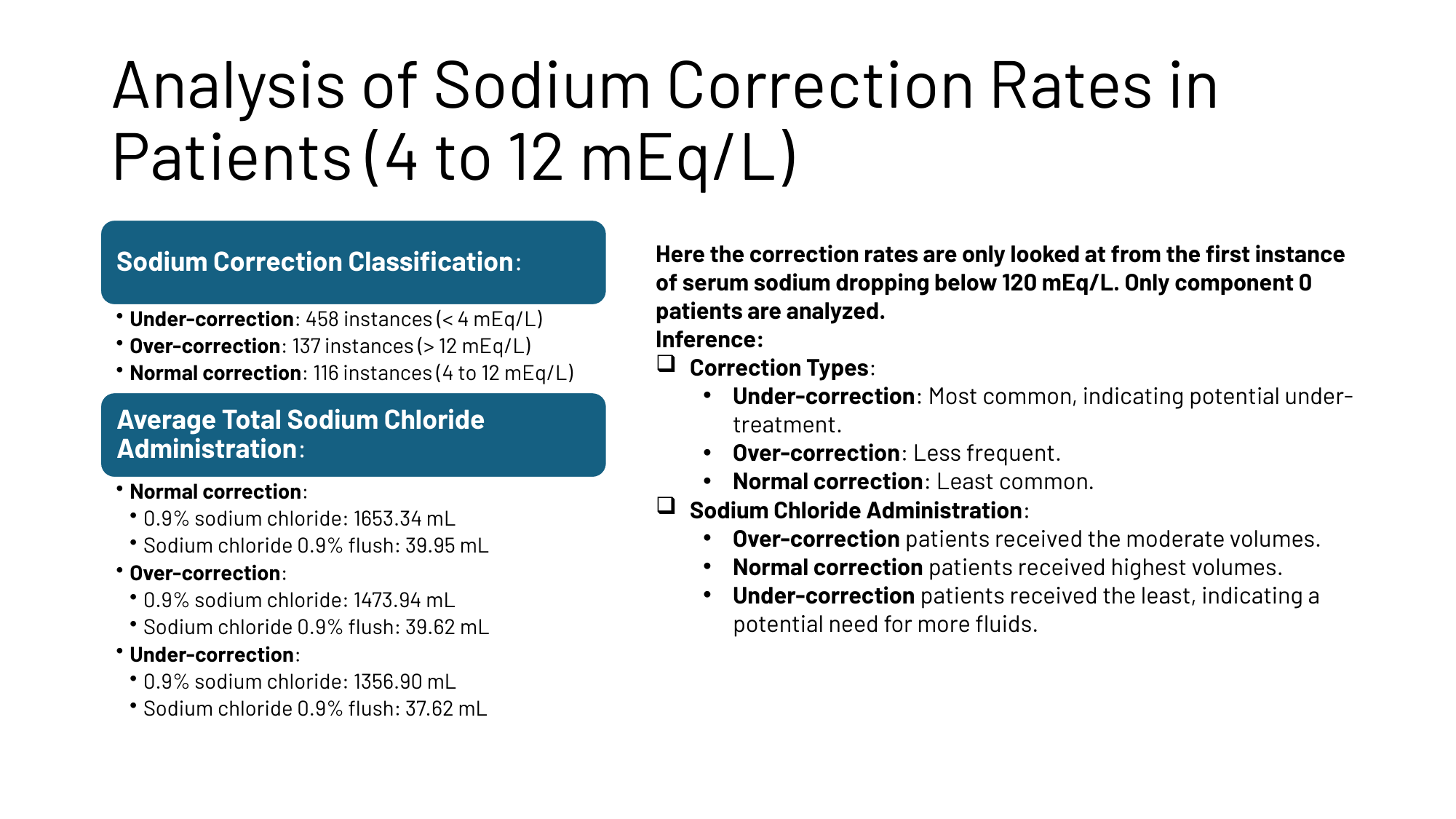

# Analysis of Sodium Correction Rates in Patients (4 to 12 mEq/L)
Sodium Correction Classification:
Under-correction: 458 instances (< 4 mEq/L)
Over-correction: 137 instances (> 12 mEq/L)
Normal correction: 116 instances (4 to 12 mEq/L)
Average Total Sodium Chloride Administration:
Normal correction:
0.9% sodium chloride: 1653.34 mL
Sodium chloride 0.9% flush: 39.95 mL
Over-correction:
0.9% sodium chloride: 1473.94 mL
Sodium chloride 0.9% flush: 39.62 mL
Under-correction:
0.9% sodium chloride: 1356.90 mL
Sodium chloride 0.9% flush: 37.62 mL
Here the correction rates are only looked at from the first instance of serum sodium dropping below 120 mEq/L. Only component 0 patients are analyzed.
Inference:
Correction Types:
Under-correction: Most common, indicating potential under-treatment.
Over-correction: Less frequent.
Normal correction: Least common.
Sodium Chloride Administration:
Over-correction patients received the moderate volumes.
Normal correction patients received highest volumes.
Under-correction patients received the least, indicating a potential need for more fluids.